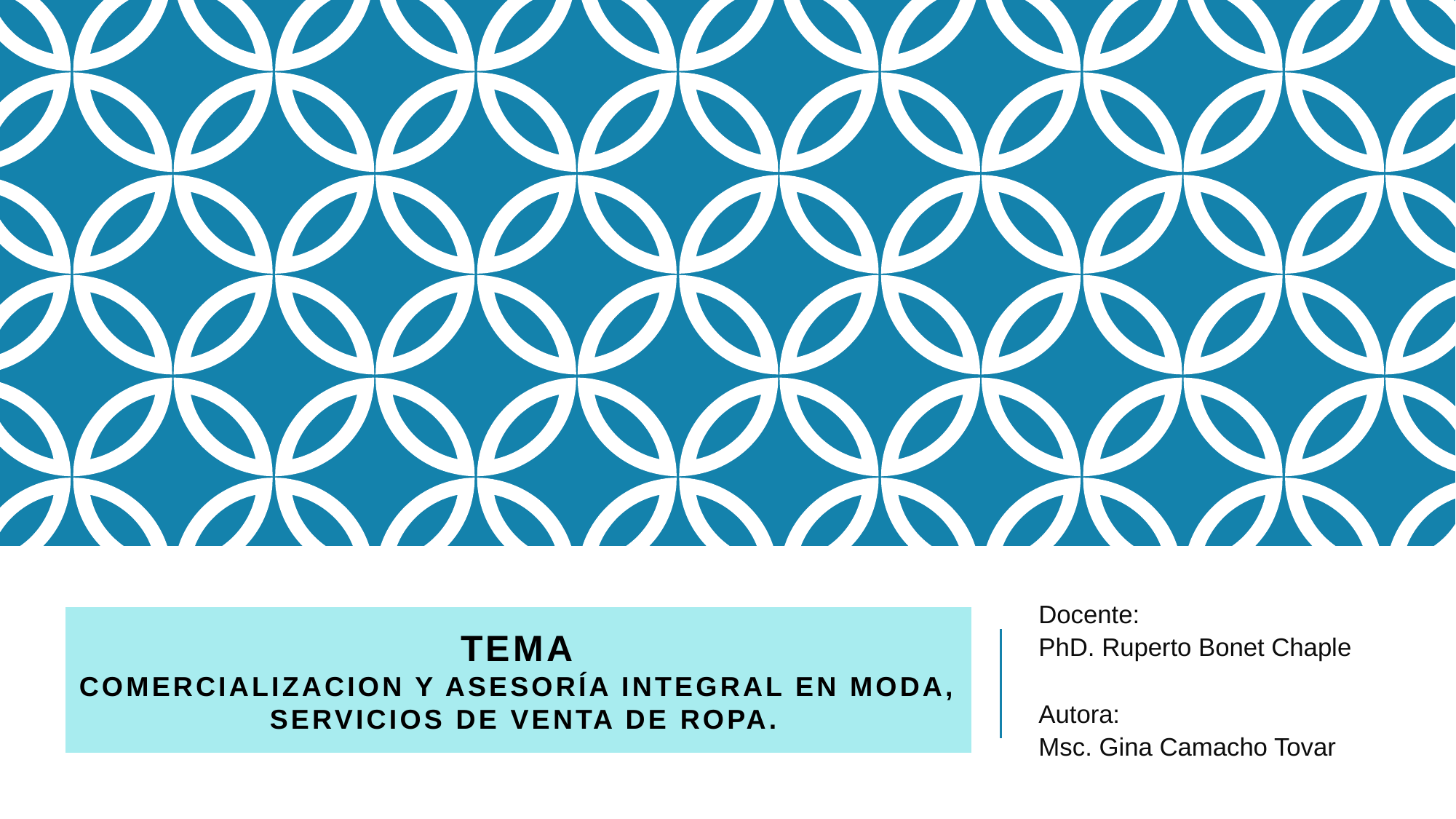

Docente:
PhD. Ruperto Bonet Chaple

Autora:
Msc. Gina Camacho Tovar
# TEMA COMERCIALIZACION Y ASESORÍA INTEGRAL EN MODA, SERVICIOS DE VENTA DE ROPA.